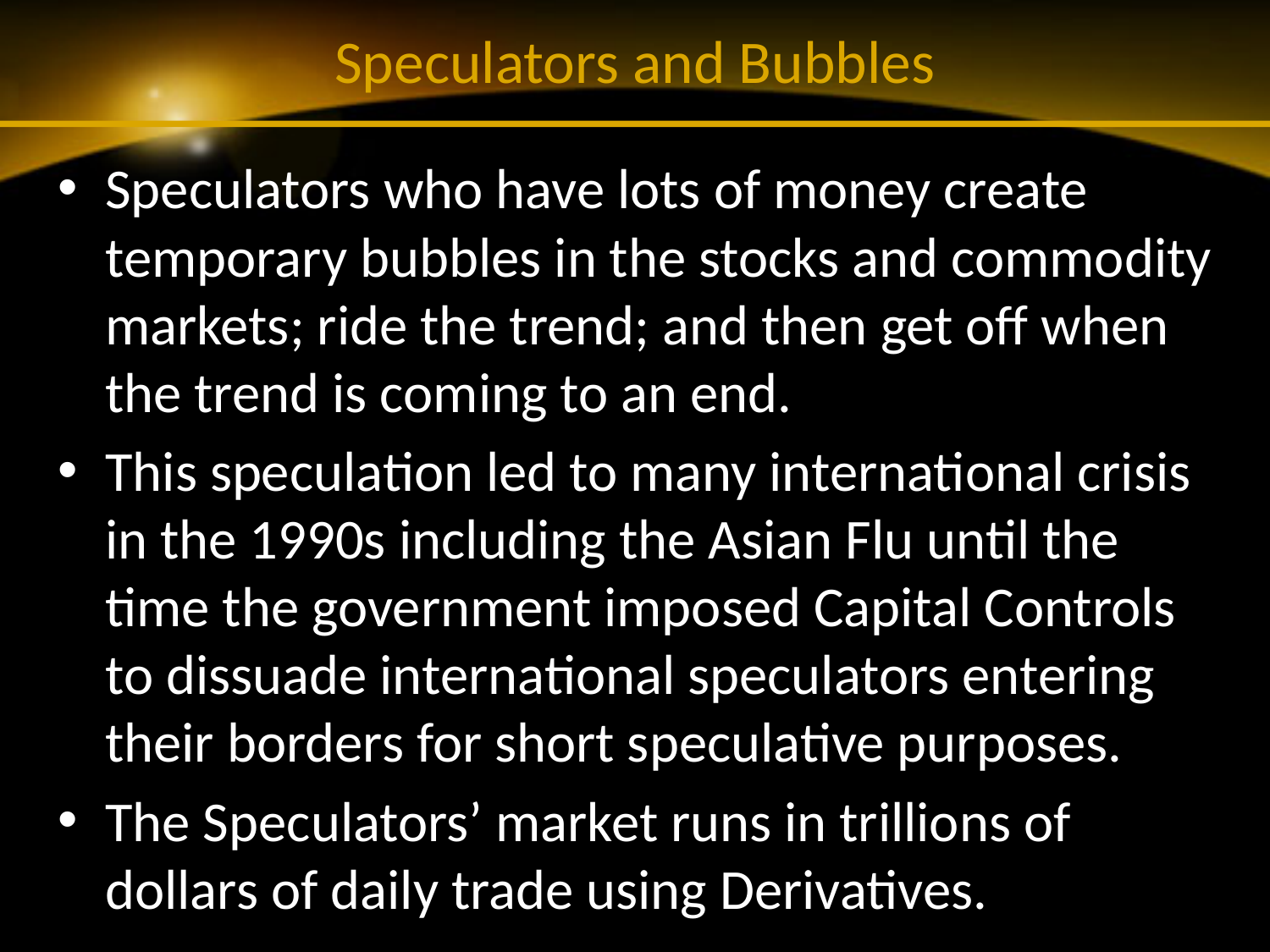

# Speculators and Bubbles

Speculators who have lots of money create temporary bubbles in the stocks and commodity markets; ride the trend; and then get off when the trend is coming to an end.
This speculation led to many international crisis in the 1990s including the Asian Flu until the time the government imposed Capital Controls to dissuade international speculators entering their borders for short speculative purposes.
The Speculators’ market runs in trillions of dollars of daily trade using Derivatives.